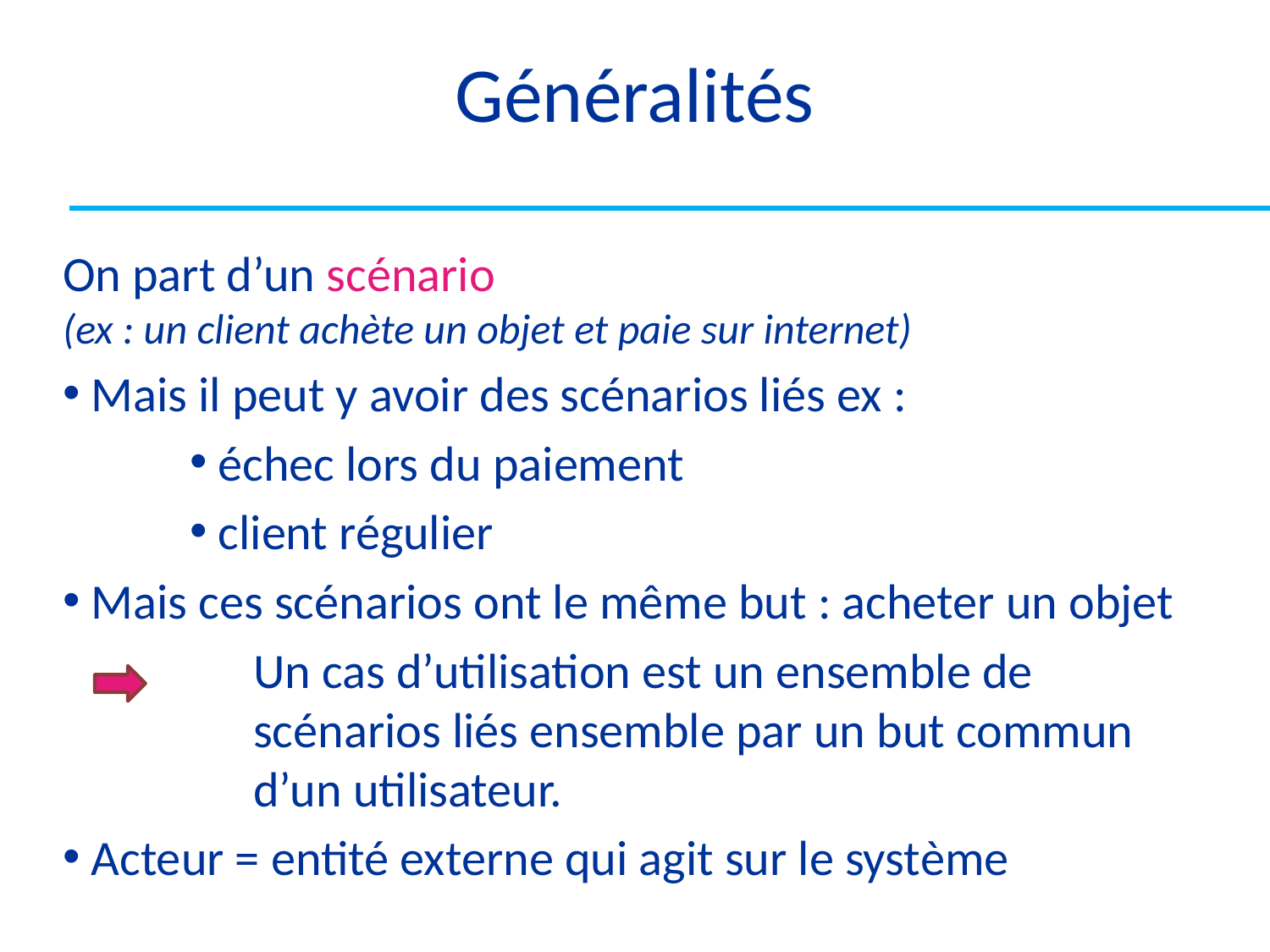

# Généralités
On part d’un scénario
(ex : un client achète un objet et paie sur internet)
 Mais il peut y avoir des scénarios liés ex :
 échec lors du paiement
 client régulier
 Mais ces scénarios ont le même but : acheter un objet
Un cas d’utilisation est un ensemble de scénarios liés ensemble par un but commun d’un utilisateur.
 Acteur = entité externe qui agit sur le système